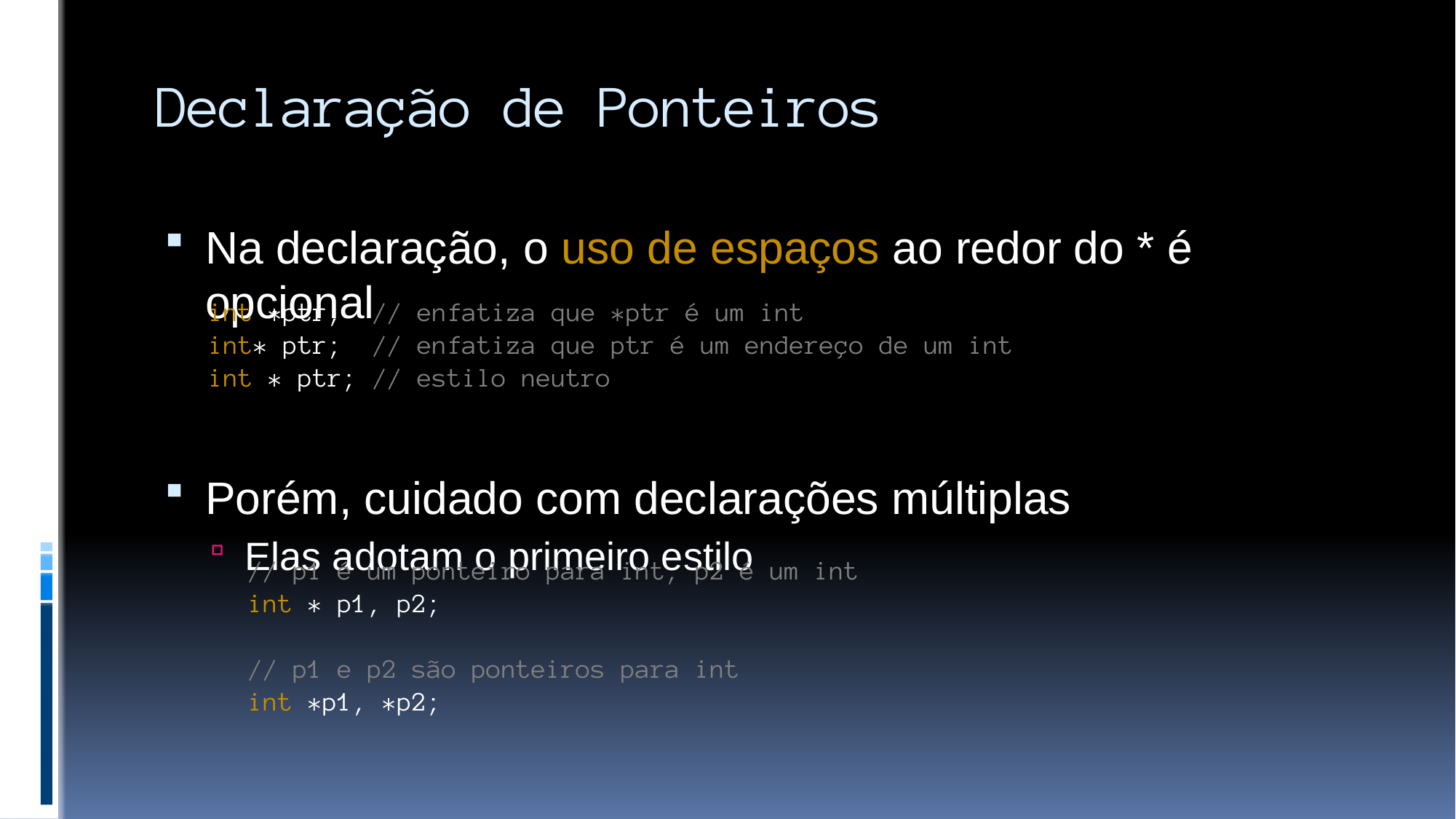

# Declaração de Ponteiros
Na declaração, o uso de espaços ao redor do * é opcional

Porém, cuidado com declarações múltiplas
Elas adotam o primeiro estilo
int *ptr;  // enfatiza que *ptr é um int
int* ptr;  // enfatiza que ptr é um endereço de um int
int * ptr; // estilo neutro

// p1 é um ponteiro para int, p2 é um int
int * p1, p2;

// p1 e p2 são ponteiros para int
int *p1, *p2;